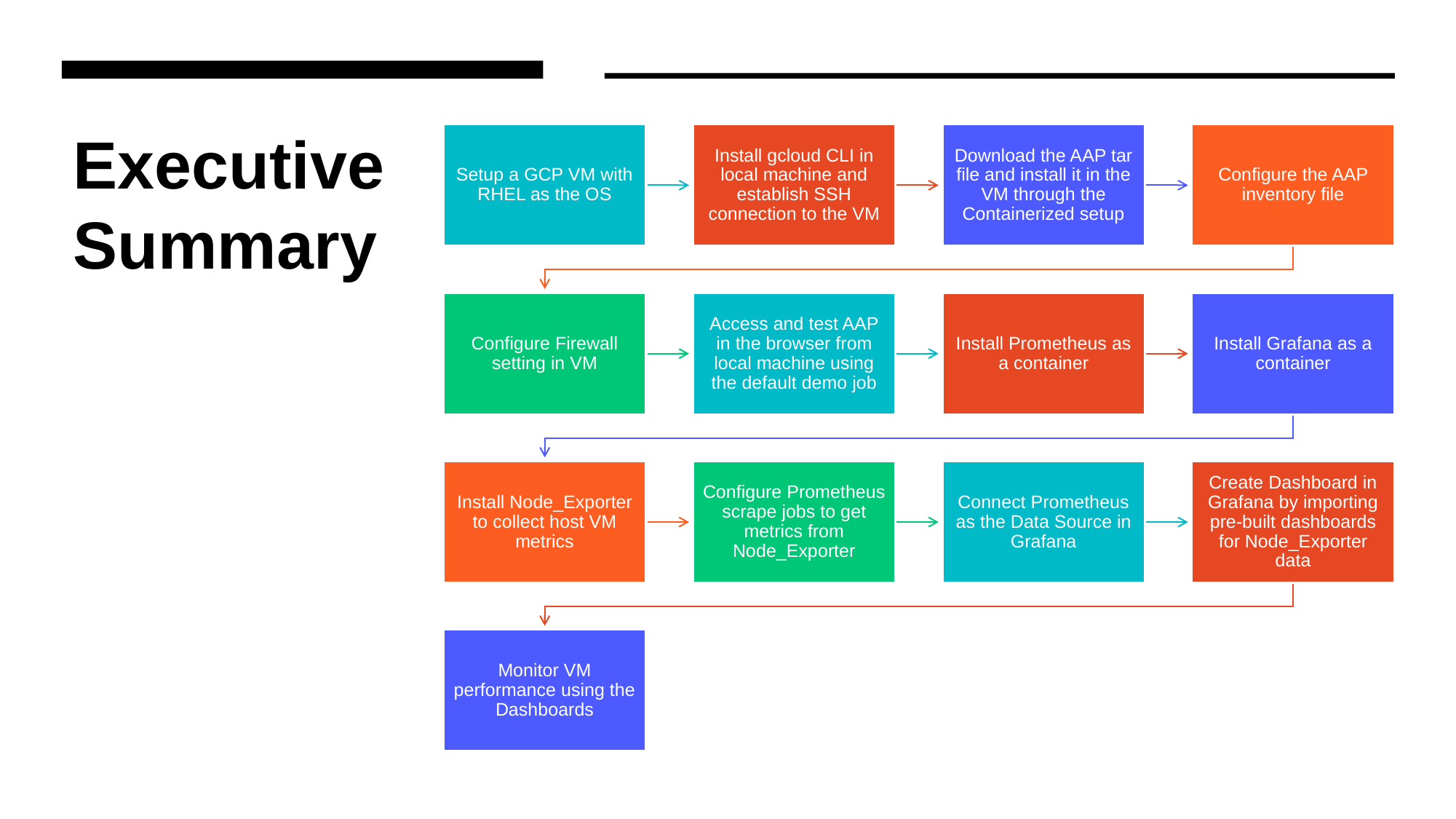

# Executive Summary

Setup a GCP VM with RHEL as the OS

Install gcloud CLI in local machine and establish SSH connection to the VM

Download the AAP tar file and install it in the VM through the Containerized setup

Configure the AAP inventory file

Configure Firewall setting in VM

Access and test AAP in the browser from local machine using the default demo job

Install Prometheus as a container

Install Grafana as a container

Install Node_Exporter to collect host VM metrics

Configure Prometheus scrape jobs to get metrics from Node_Exporter

Connect Prometheus as the Data Source in Grafana

Create Dashboard in Grafana by importing pre-built dashboards for Node_Exporter data
Monitor VM performance using the Dashboards